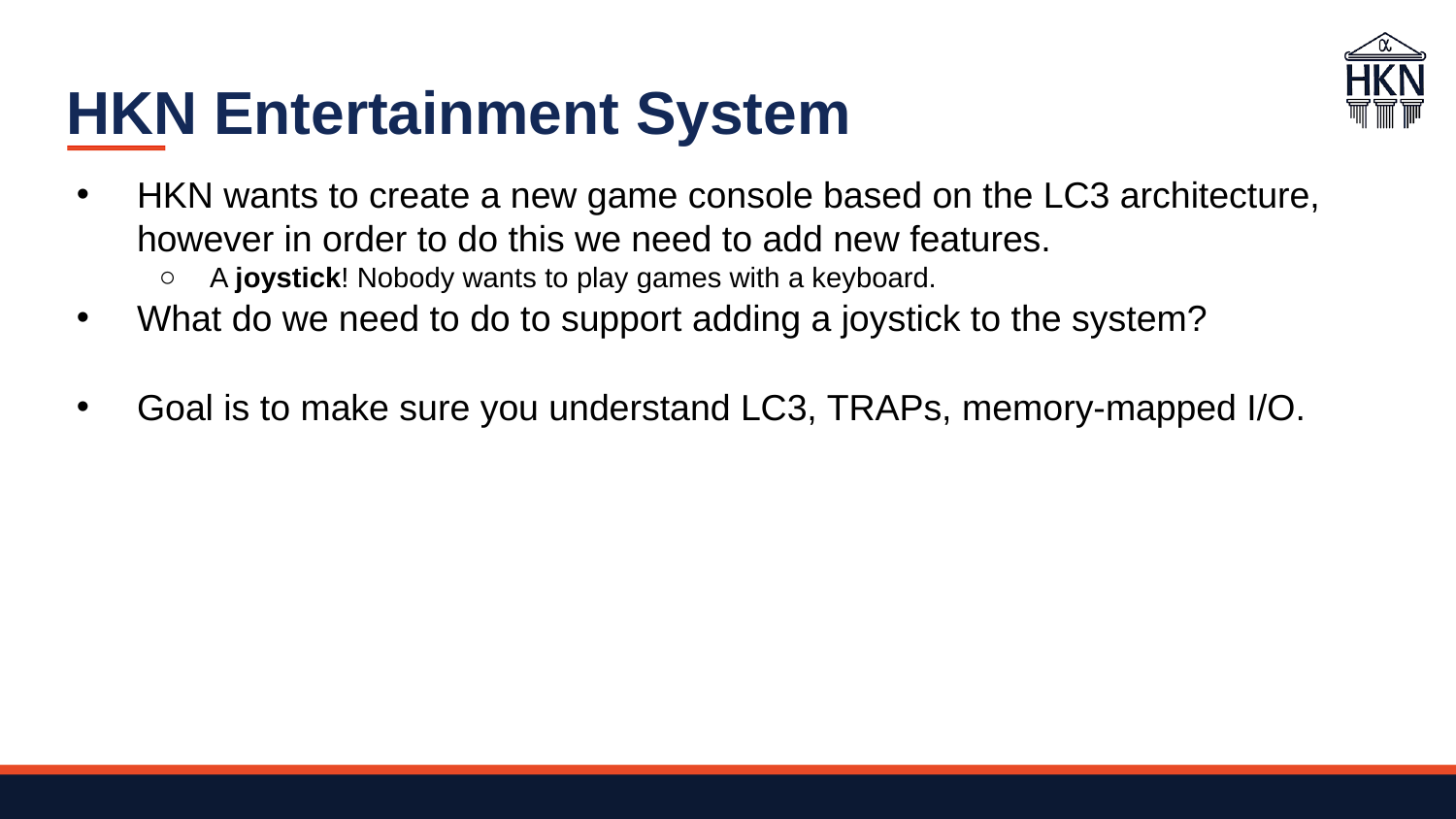

# HKN Entertainment System

HKN wants to create a new game console based on the LC3 architecture, however in order to do this we need to add new features.
A joystick! Nobody wants to play games with a keyboard.
What do we need to do to support adding a joystick to the system?

Goal is to make sure you understand LC3, TRAPs, memory-mapped I/O.